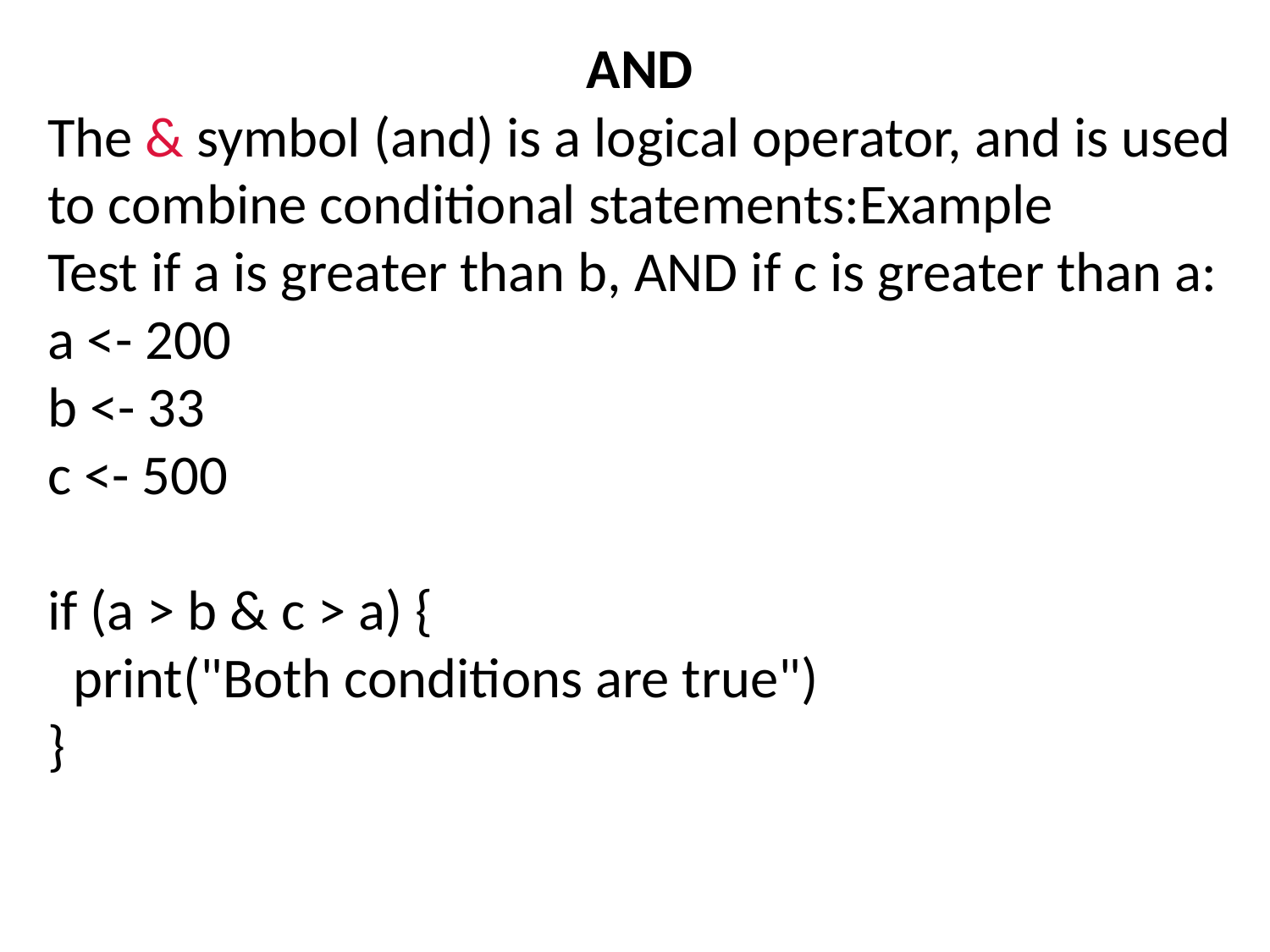

AND
The & symbol (and) is a logical operator, and is used to combine conditional statements:Example
Test if a is greater than b, AND if c is greater than a:
a <- 200
b <- 33
c <- 500
if (a > b & c > a) {
  print("Both conditions are true")
}